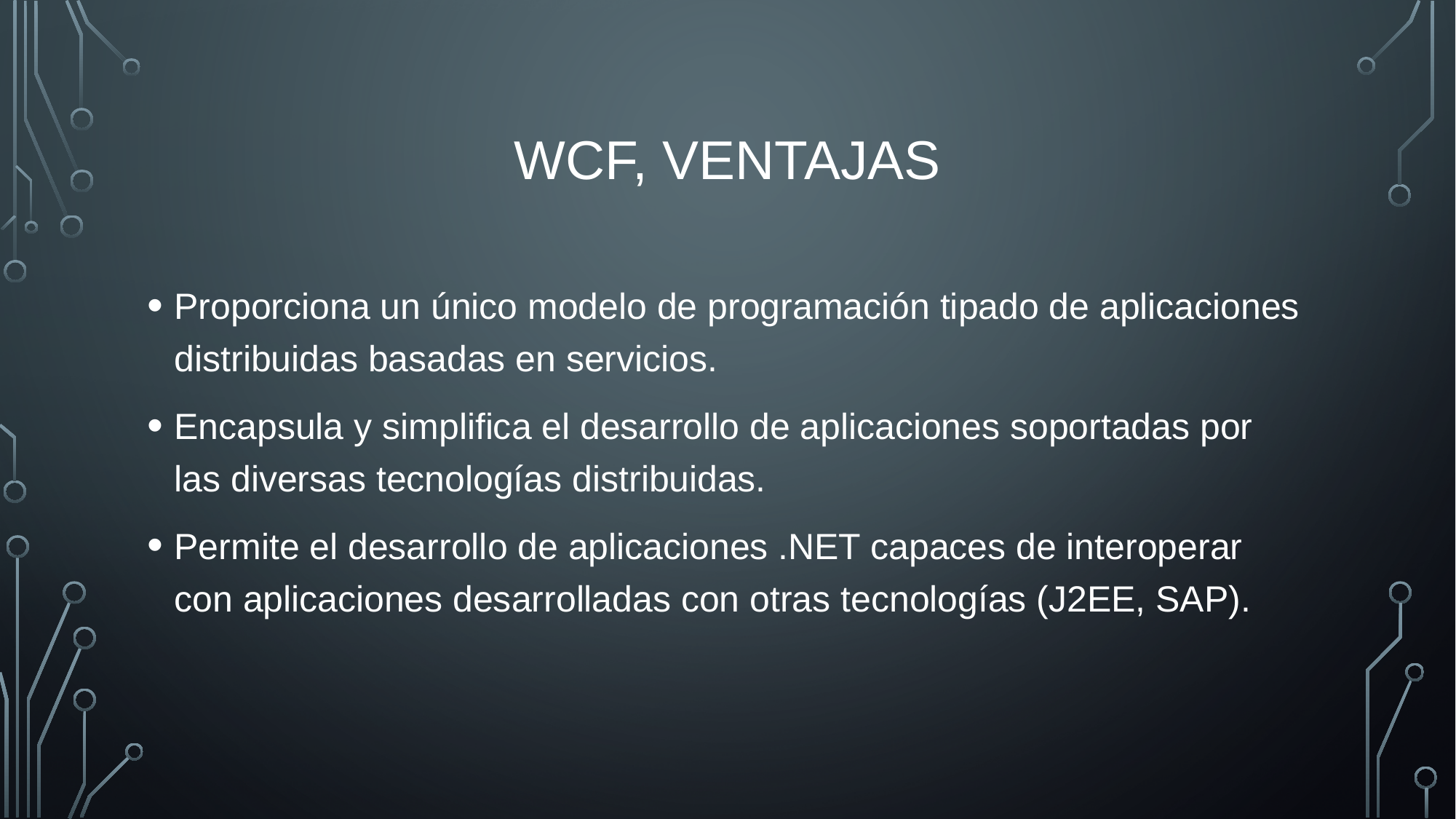

# WCF, Ventajas
Proporciona un único modelo de programación tipado de aplicaciones distribuidas basadas en servicios.
Encapsula y simplifica el desarrollo de aplicaciones soportadas por las diversas tecnologías distribuidas.
Permite el desarrollo de aplicaciones .NET capaces de interoperar con aplicaciones desarrolladas con otras tecnologías (J2EE, SAP).